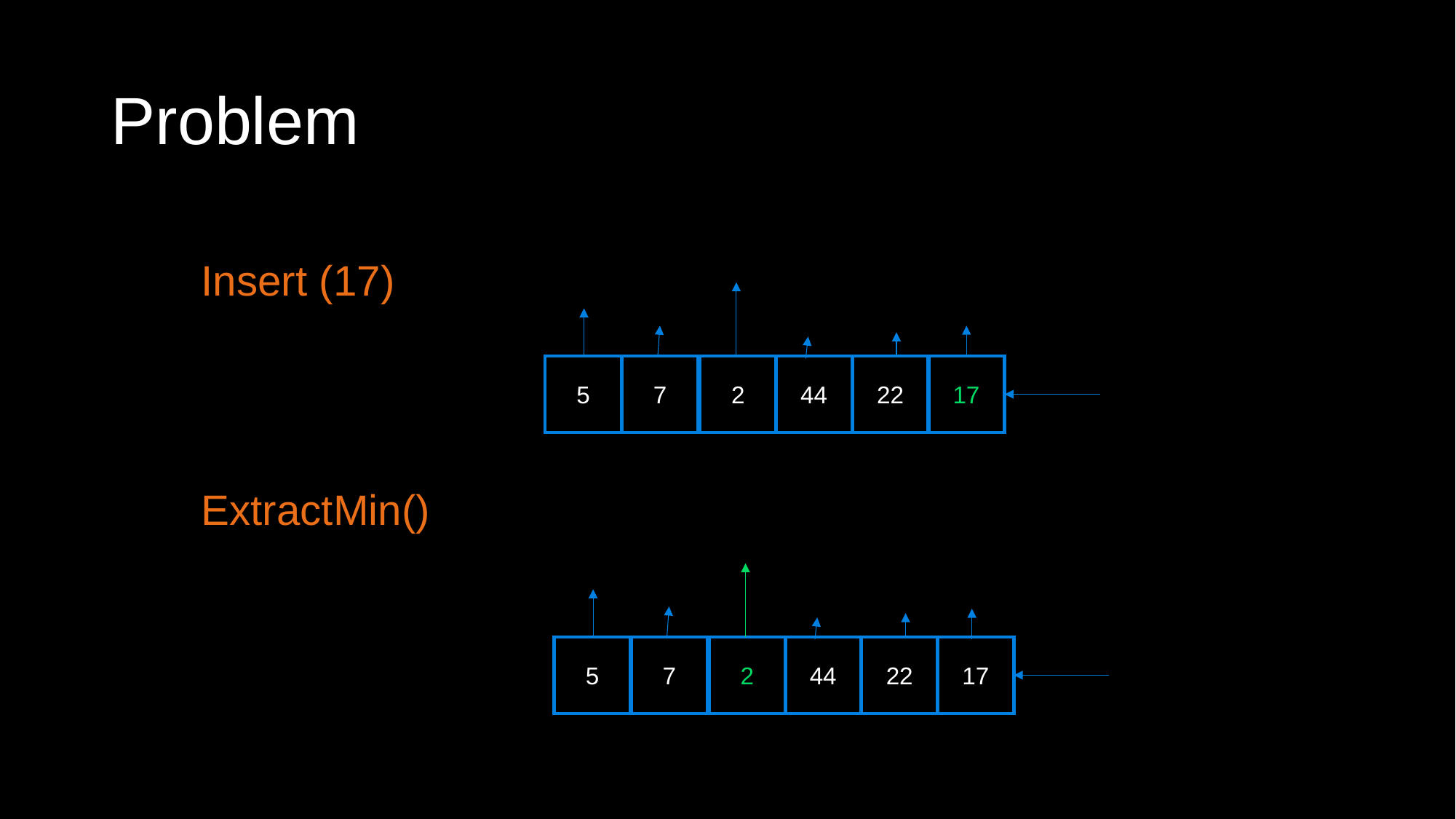

# Problem
Insert (17)

ExtractMin()

5
7
2
44
22
17
5
7
2
44
22
17